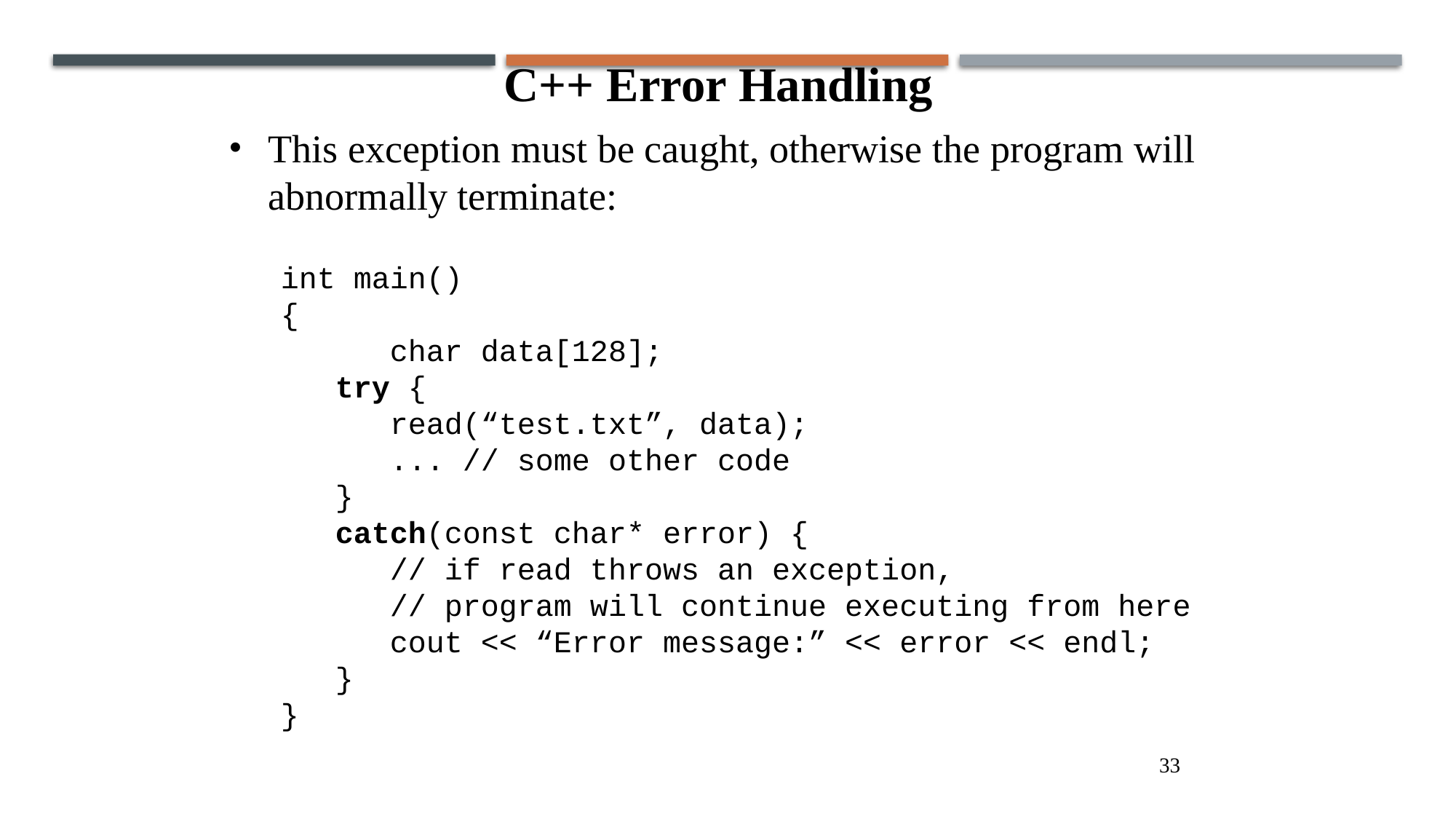

C++ Error Handling
This exception must be caught, otherwise the program will abnormally terminate:

int main()
{
	   char data[128];
   try {
      read(“test.txt”, data);
      ... // some other code
   }
   catch(const char* error) {
      // if read throws an exception,
      // program will continue executing from here
      cout << “Error message:” << error << endl;
   }
}
33